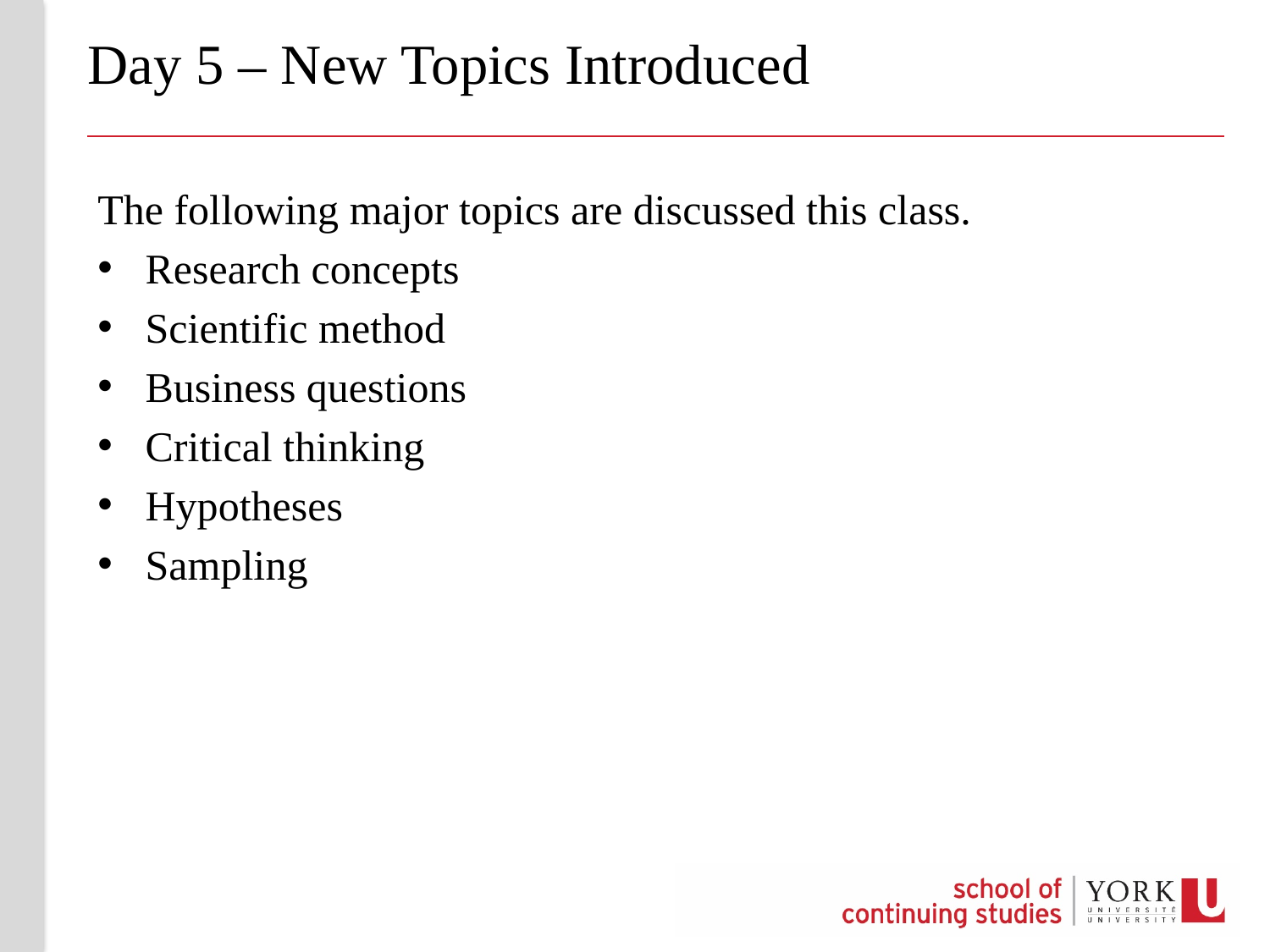

# Day 5 – New Topics Introduced

The following major topics are discussed this class.
Research concepts
Scientific method
Business questions
Critical thinking
Hypotheses
Sampling